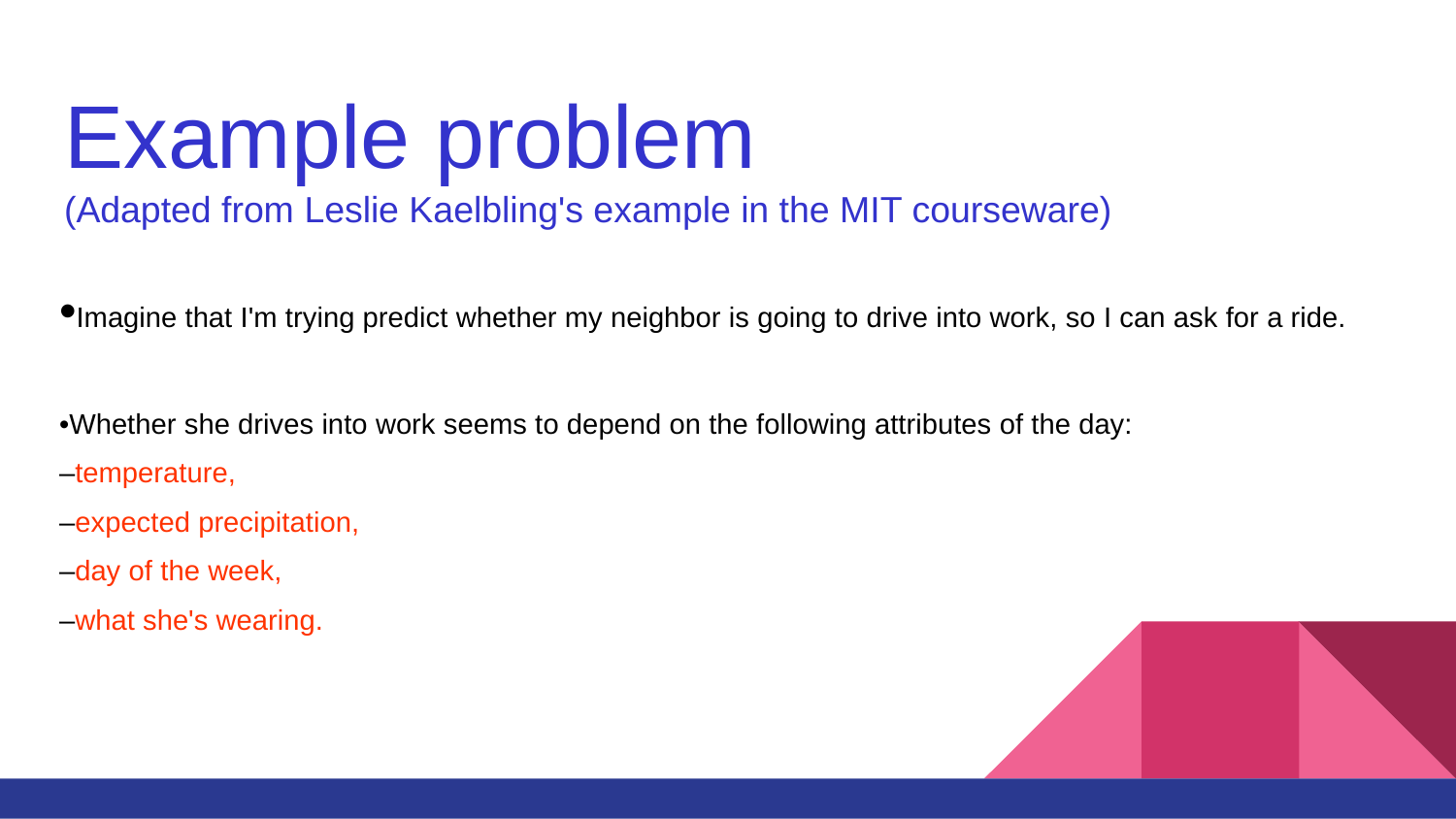

# Example problem
(Adapted from Leslie Kaelbling's example in the MIT courseware)
•Imagine that I'm trying predict whether my neighbor is going to drive into work, so I can ask for a ride.

•Whether she drives into work seems to depend on the following attributes of the day:
–temperature,
–expected precipitation,
–day of the week,
–what she's wearing.